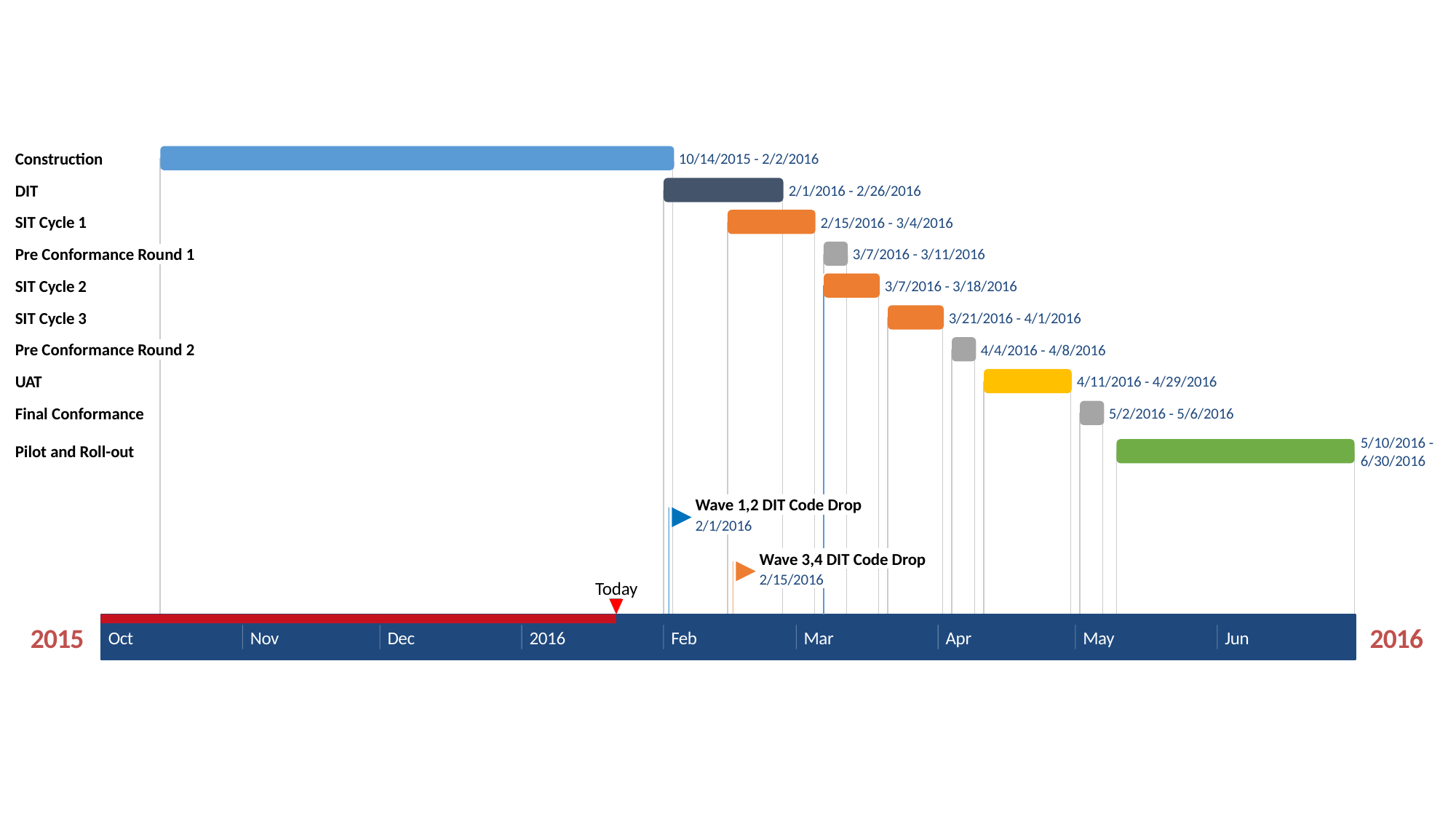

112 days

Construction
10/14/2015 - 2/2/2016

26 days

DIT
2/1/2016 - 2/26/2016

19 days

SIT Cycle 1
2/15/2016 - 3/4/2016

5 days

Pre Conformance Round 1
3/7/2016 - 3/11/2016

12 days

SIT Cycle 2
3/7/2016 - 3/18/2016

12 days

SIT Cycle 3
3/21/2016 - 4/1/2016

5 days

Pre Conformance Round 2
4/4/2016 - 4/8/2016

19 days

UAT
4/11/2016 - 4/29/2016

5 days

Final Conformance
5/2/2016 - 5/6/2016

52 days
5/10/2016 - 6/30/2016

Pilot and Roll-out

Wave 1,2 DIT Code Drop

2/1/2016
Wave 3,4 DIT Code Drop

2/15/2016
Today

2015
2016
Oct
Nov
Dec
2016
Feb
Mar
Apr
May
Jun